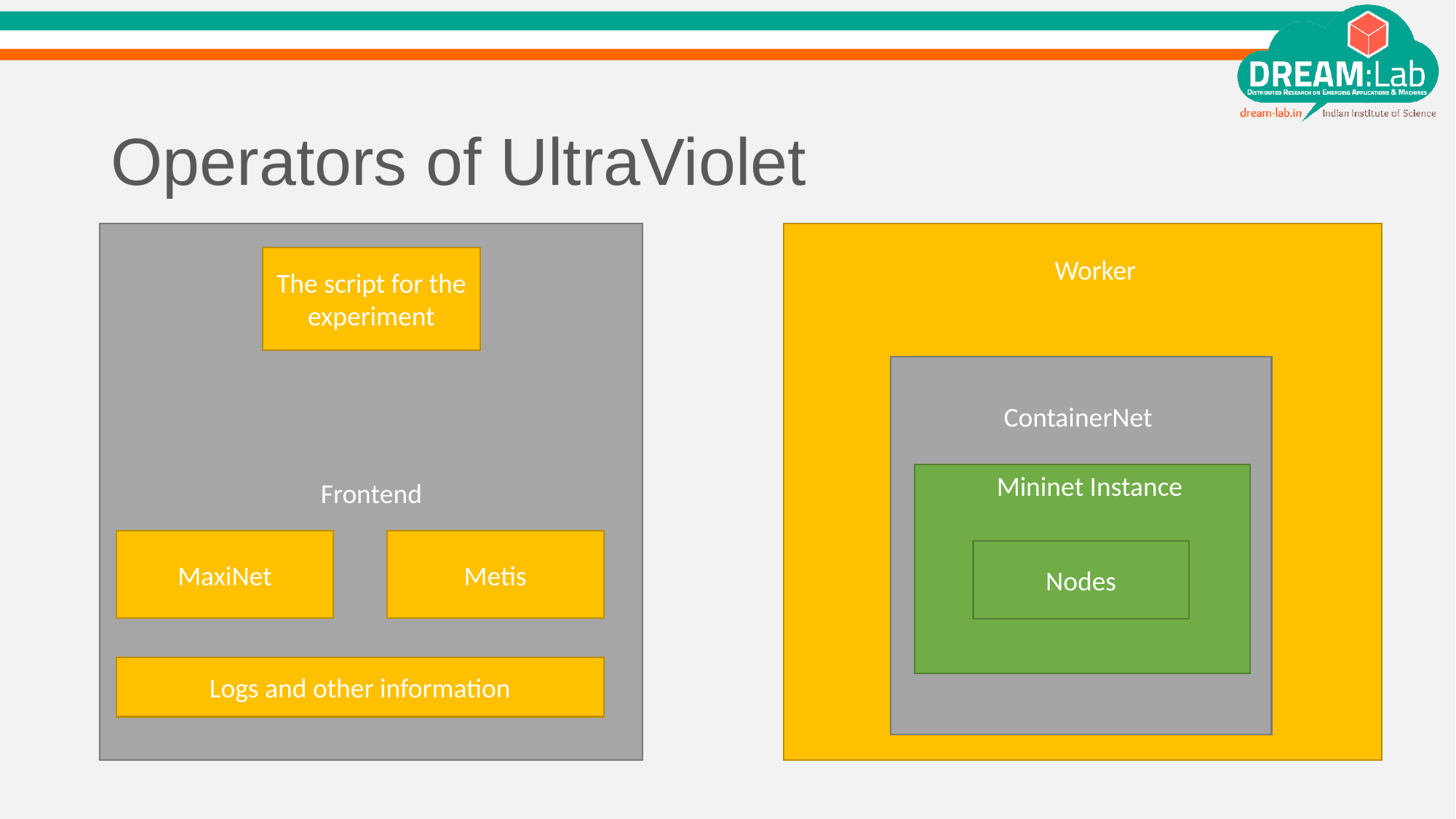

# Operators of UltraViolet
Frontend
Worker
The script for the experiment
Worker

ContainerNet
Mininet Instance
Nodes
MaxiNet
Metis
Nodes
Logs and other information